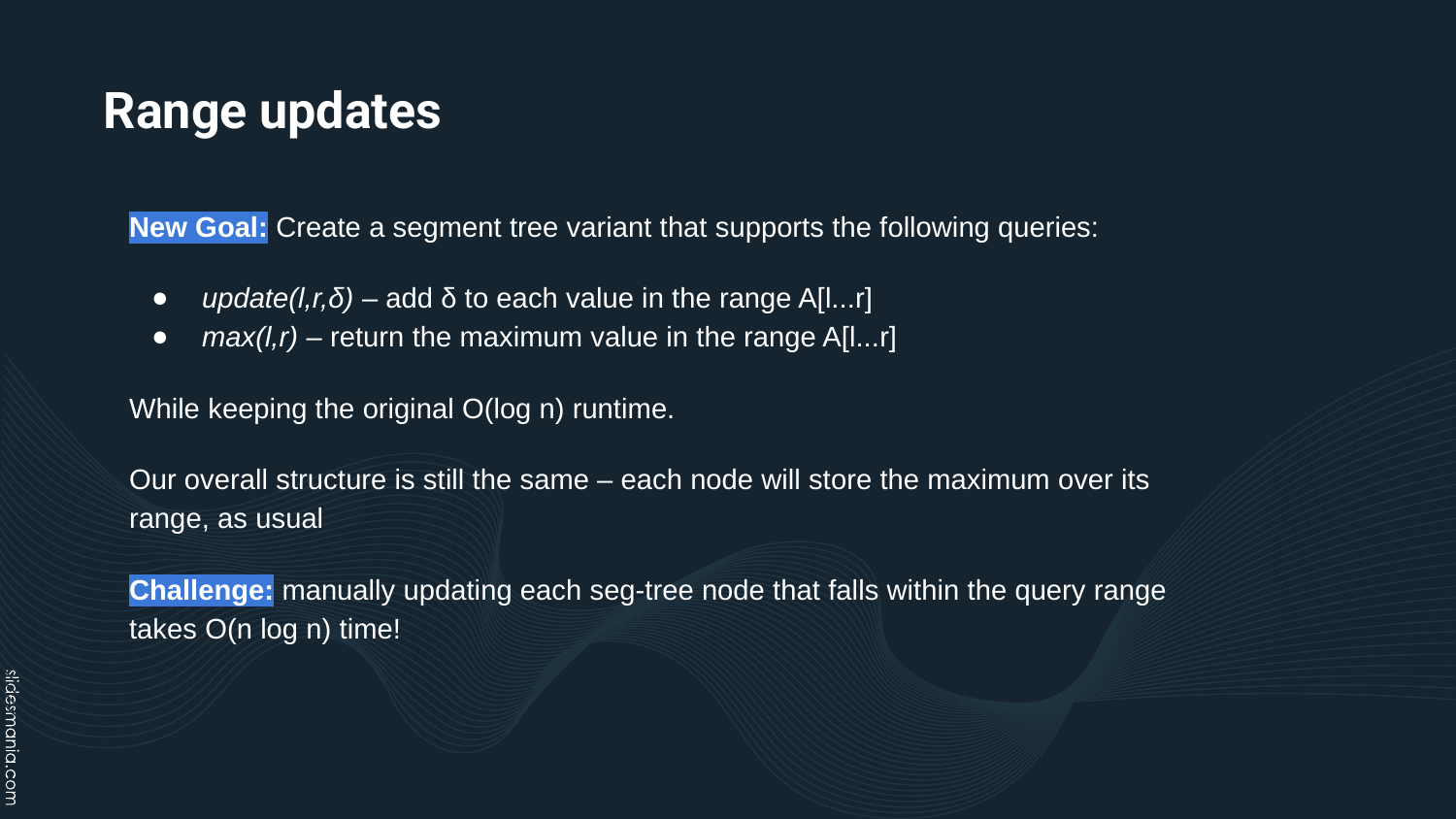

Range updates
New Goal: Create a segment tree variant that supports the following queries:
update(l,r,δ) – add δ to each value in the range A[l...r]
max(l,r) – return the maximum value in the range A[l...r]
While keeping the original O(log n) runtime.
Our overall structure is still the same – each node will store the maximum over its range, as usual
Challenge: manually updating each seg-tree node that falls within the query range takes O(n log n) time!